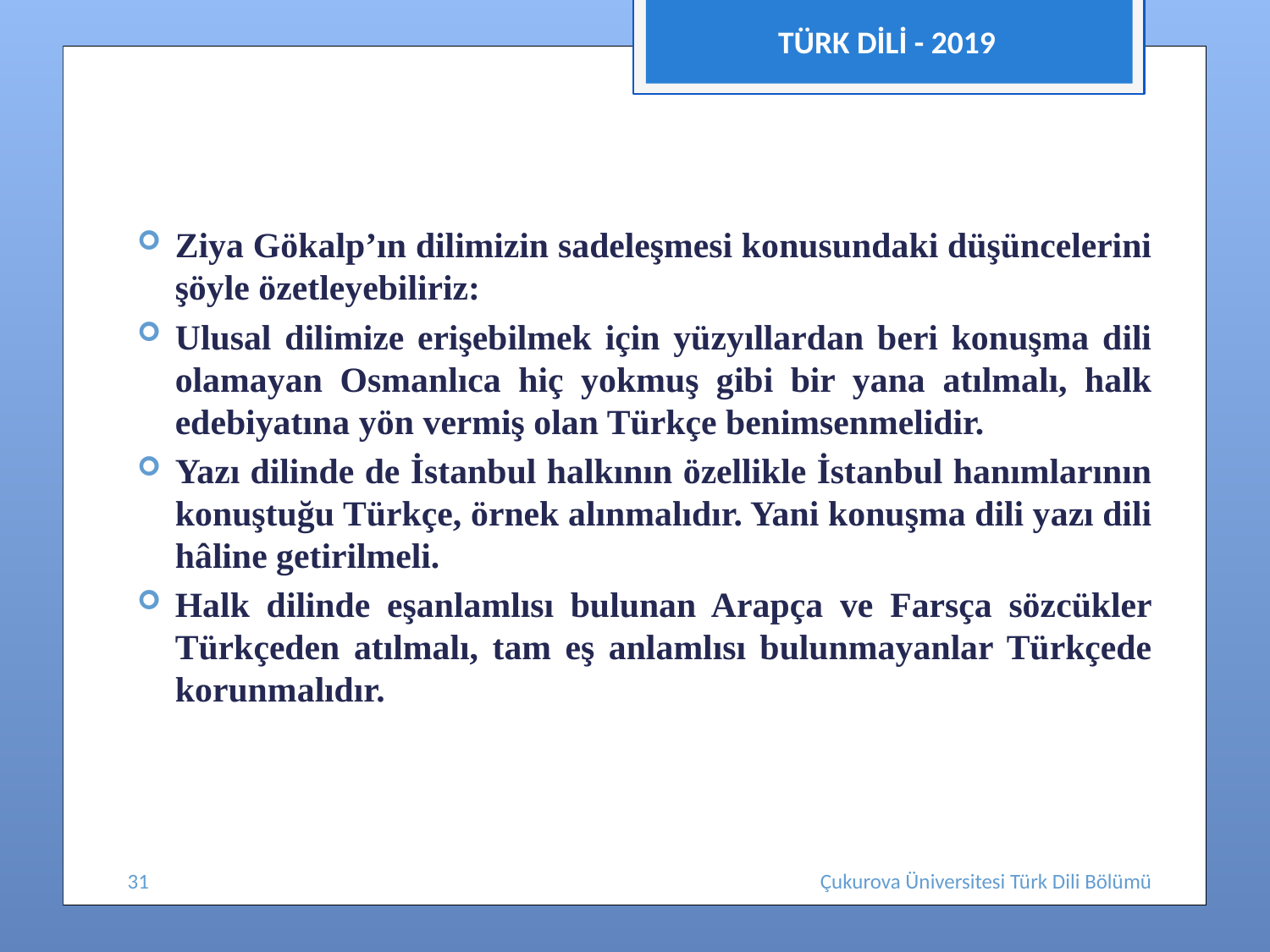

TÜRK DİLİ - 2019
#
Ziya Gökalp’ın dilimizin sadeleşmesi konusundaki düşüncelerini şöyle özetleyebiliriz:
Ulusal dilimize erişebilmek için yüzyıllardan beri konuşma dili olamayan Osmanlıca hiç yokmuş gibi bir yana atılmalı, halk edebiyatına yön vermiş olan Türkçe benimsenmelidir.
Yazı dilinde de İstanbul halkının özellikle İstanbul hanımlarının konuştuğu Türkçe, örnek alınmalıdır. Yani konuşma dili yazı dili hâline getirilmeli.
Halk dilinde eşanlamlısı bulunan Arapça ve Farsça sözcükler Türkçeden atılmalı, tam eş anlamlısı bulunmayanlar Türkçede korunmalıdır.

31
Çukurova Üniversitesi Türk Dili Bölümü